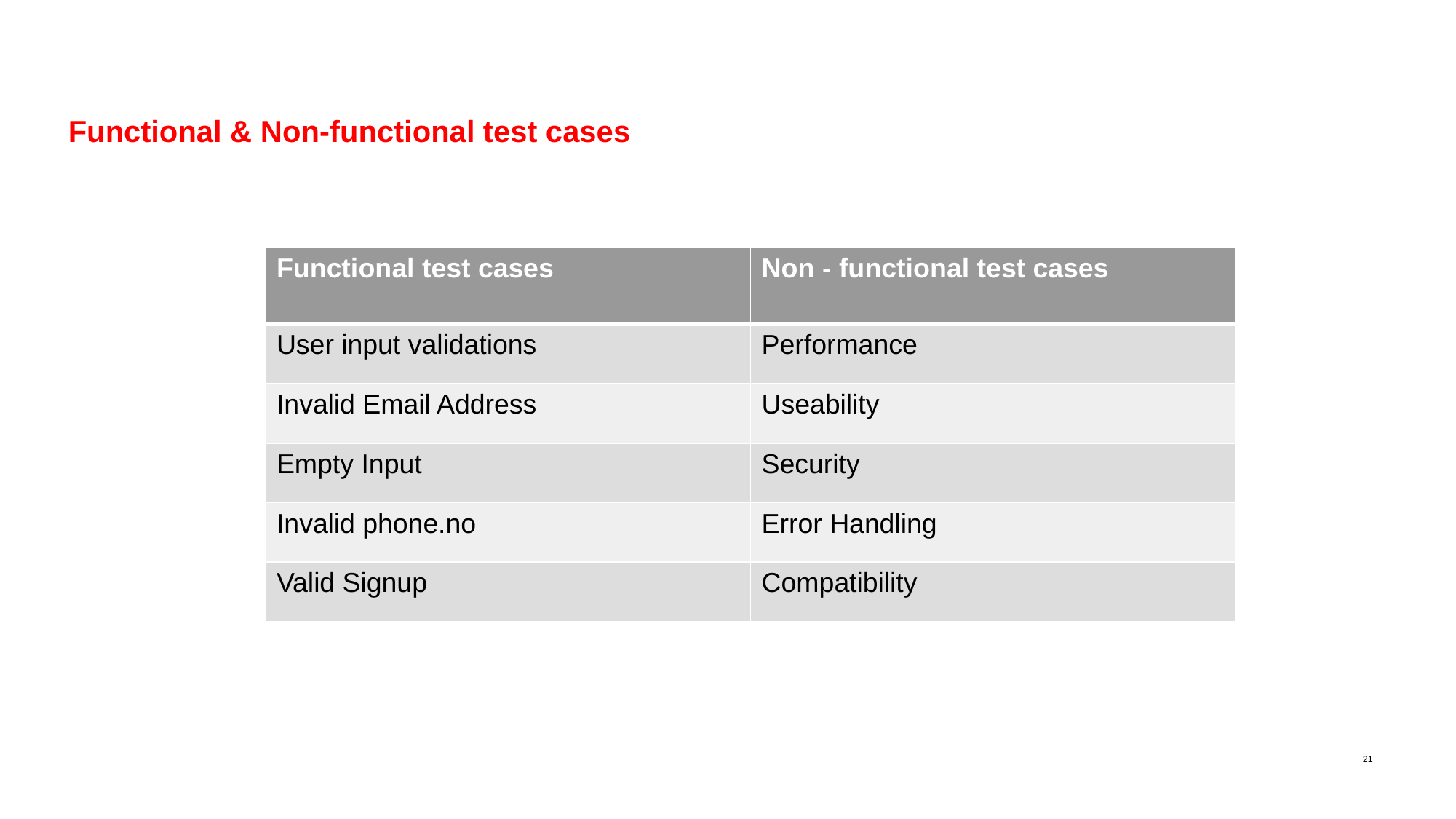

Functional & Non-functional test cases
| Functional test cases | Non - functional test cases |
| --- | --- |
| User input validations | Performance |
| Invalid Email Address | Useability |
| Empty Input | Security |
| Invalid phone.no | Error Handling |
| Valid Signup | Compatibility |
21